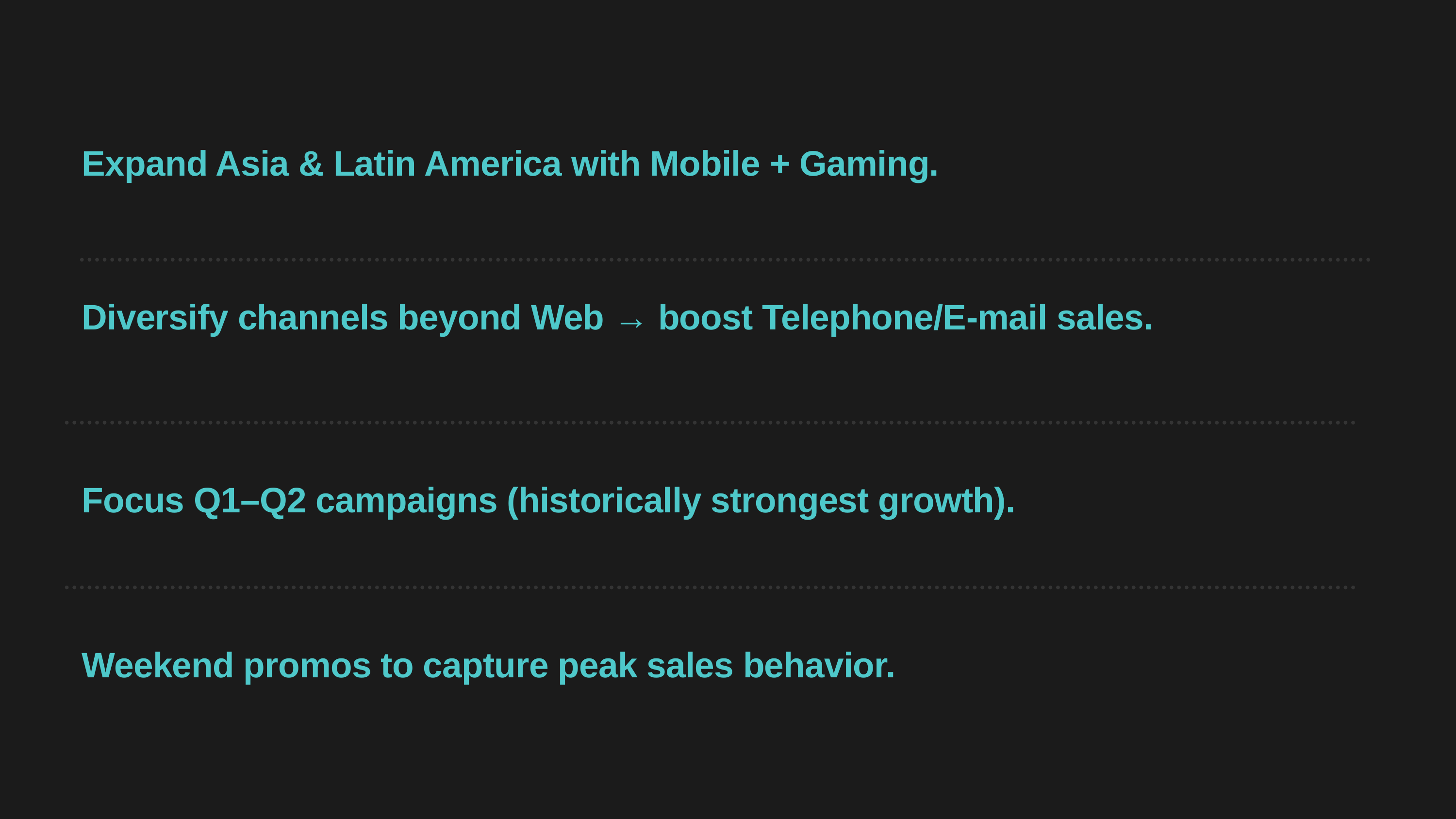

Expand Asia & Latin America with Mobile + Gaming.

Diversify channels beyond Web → boost Telephone/E-mail sales.

Focus Q1–Q2 campaigns (historically strongest growth).

Weekend promos to capture peak sales behavior.